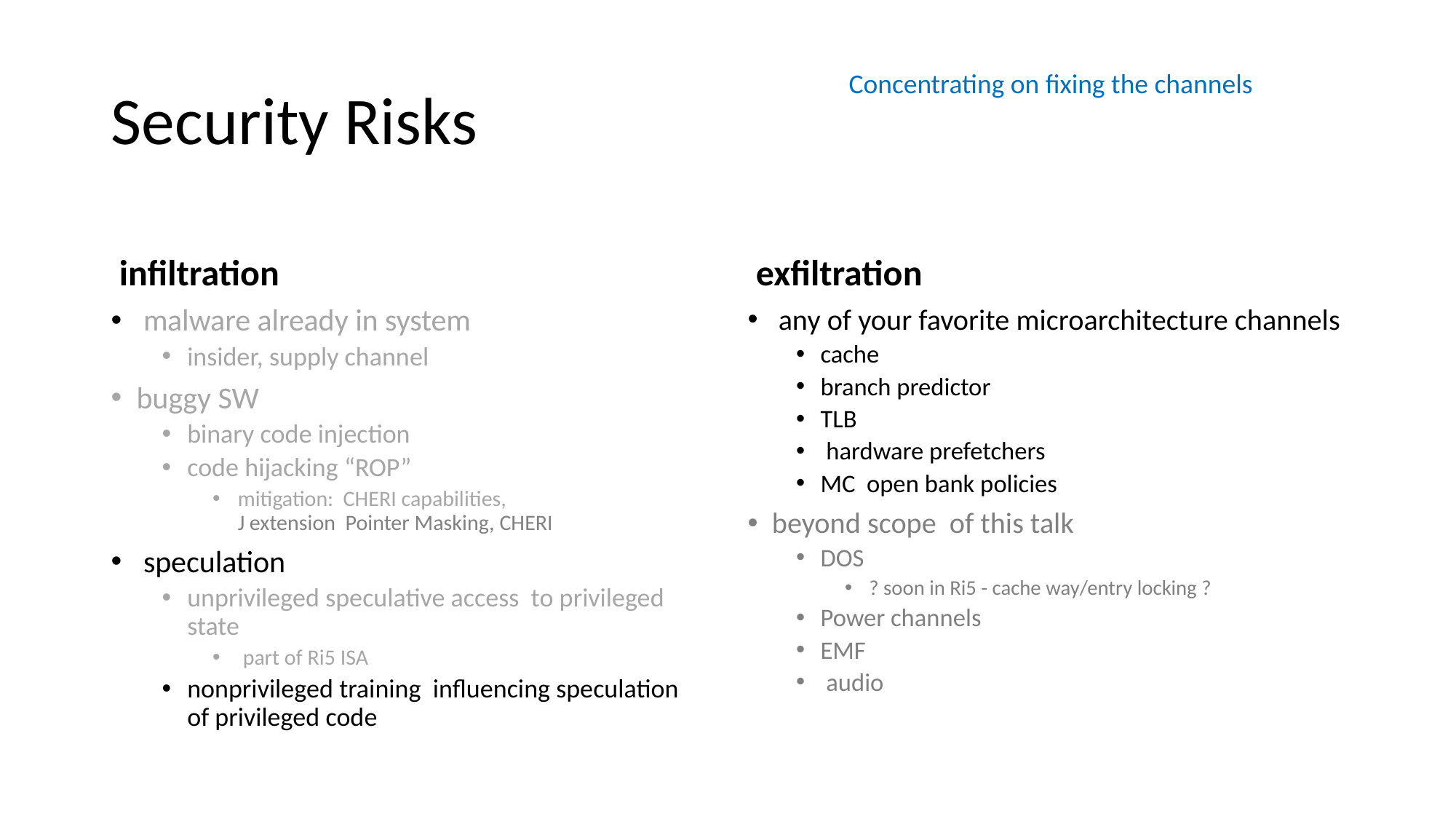

# Security Risks
Concentrating on fixing the channels
 infiltration
 exfiltration
 malware already in system
insider, supply channel
buggy SW
binary code injection
code hijacking “ROP”
mitigation:  CHERI capabilities,
J extension  Pointer Masking, CHERI
 speculation
unprivileged speculative access  to privileged state
 part of Ri5 ISA
nonprivileged training  influencing speculation of privileged code
 any of your favorite microarchitecture channels
cache
branch predictor
TLB
 hardware prefetchers
MC  open bank policies
beyond scope  of this talk
DOS
? soon in Ri5 - cache way/entry locking ?
Power channels
EMF
 audio